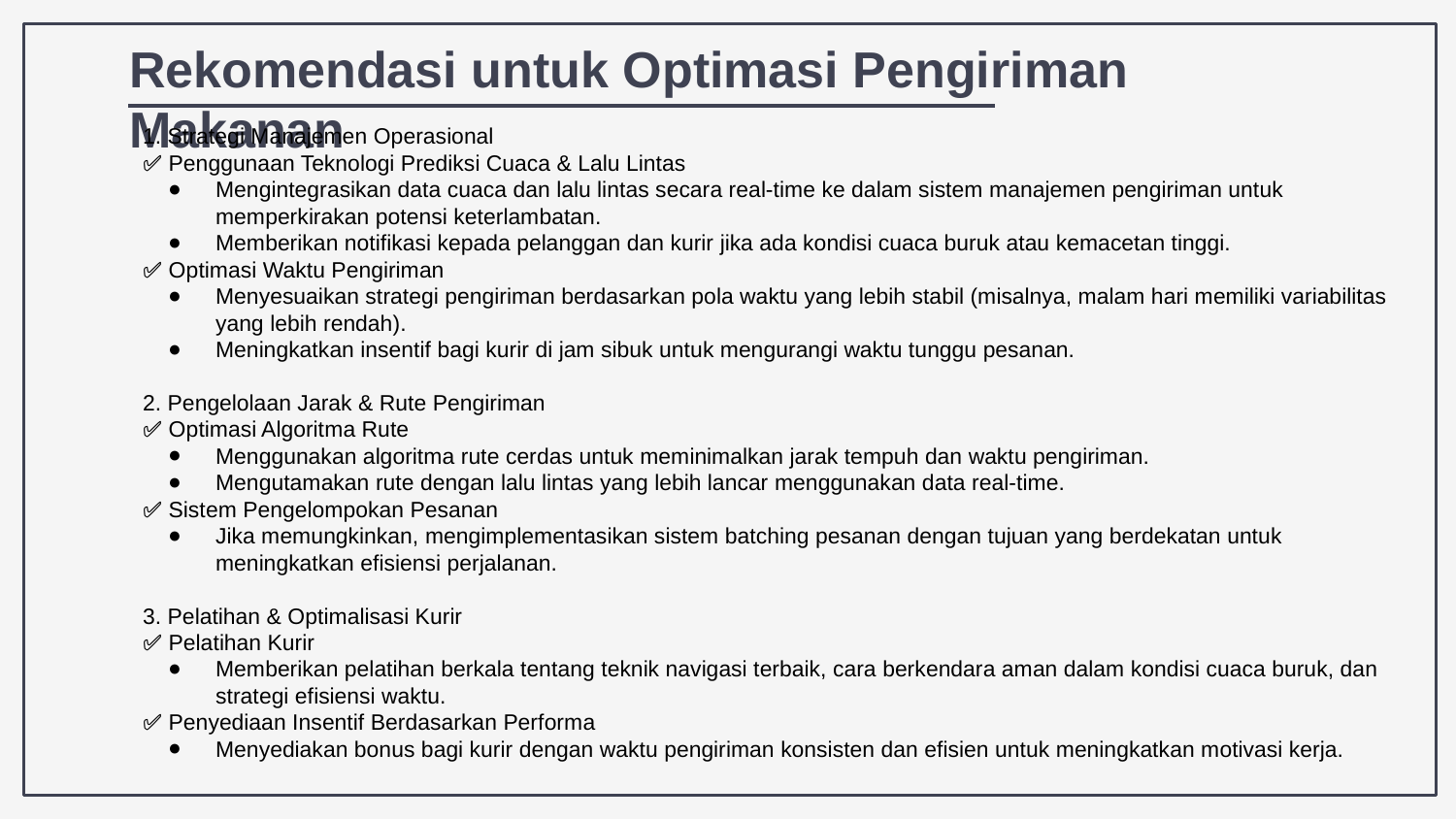

# Rekomendasi untuk Optimasi Pengiriman Makanan
1. Strategi Manajemen Operasional
✅ Penggunaan Teknologi Prediksi Cuaca & Lalu Lintas
Mengintegrasikan data cuaca dan lalu lintas secara real-time ke dalam sistem manajemen pengiriman untuk memperkirakan potensi keterlambatan.
Memberikan notifikasi kepada pelanggan dan kurir jika ada kondisi cuaca buruk atau kemacetan tinggi.
✅ Optimasi Waktu Pengiriman
Menyesuaikan strategi pengiriman berdasarkan pola waktu yang lebih stabil (misalnya, malam hari memiliki variabilitas yang lebih rendah).
Meningkatkan insentif bagi kurir di jam sibuk untuk mengurangi waktu tunggu pesanan.

2. Pengelolaan Jarak & Rute Pengiriman
✅ Optimasi Algoritma Rute
Menggunakan algoritma rute cerdas untuk meminimalkan jarak tempuh dan waktu pengiriman.
Mengutamakan rute dengan lalu lintas yang lebih lancar menggunakan data real-time.
✅ Sistem Pengelompokan Pesanan
Jika memungkinkan, mengimplementasikan sistem batching pesanan dengan tujuan yang berdekatan untuk meningkatkan efisiensi perjalanan.

3. Pelatihan & Optimalisasi Kurir
✅ Pelatihan Kurir
Memberikan pelatihan berkala tentang teknik navigasi terbaik, cara berkendara aman dalam kondisi cuaca buruk, dan strategi efisiensi waktu.
✅ Penyediaan Insentif Berdasarkan Performa
Menyediakan bonus bagi kurir dengan waktu pengiriman konsisten dan efisien untuk meningkatkan motivasi kerja.